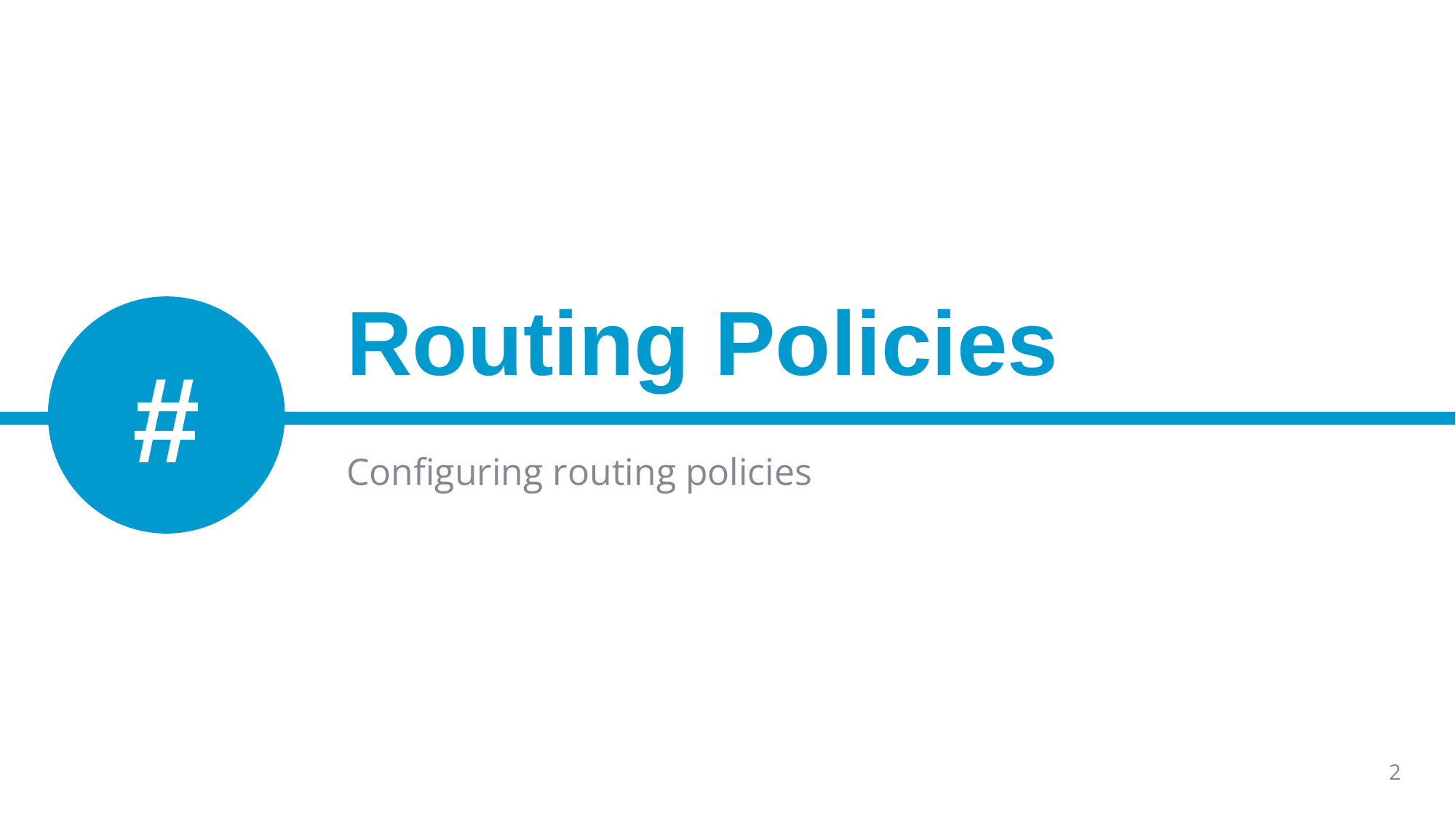

# Routing Policies

#

Configuring routing policies